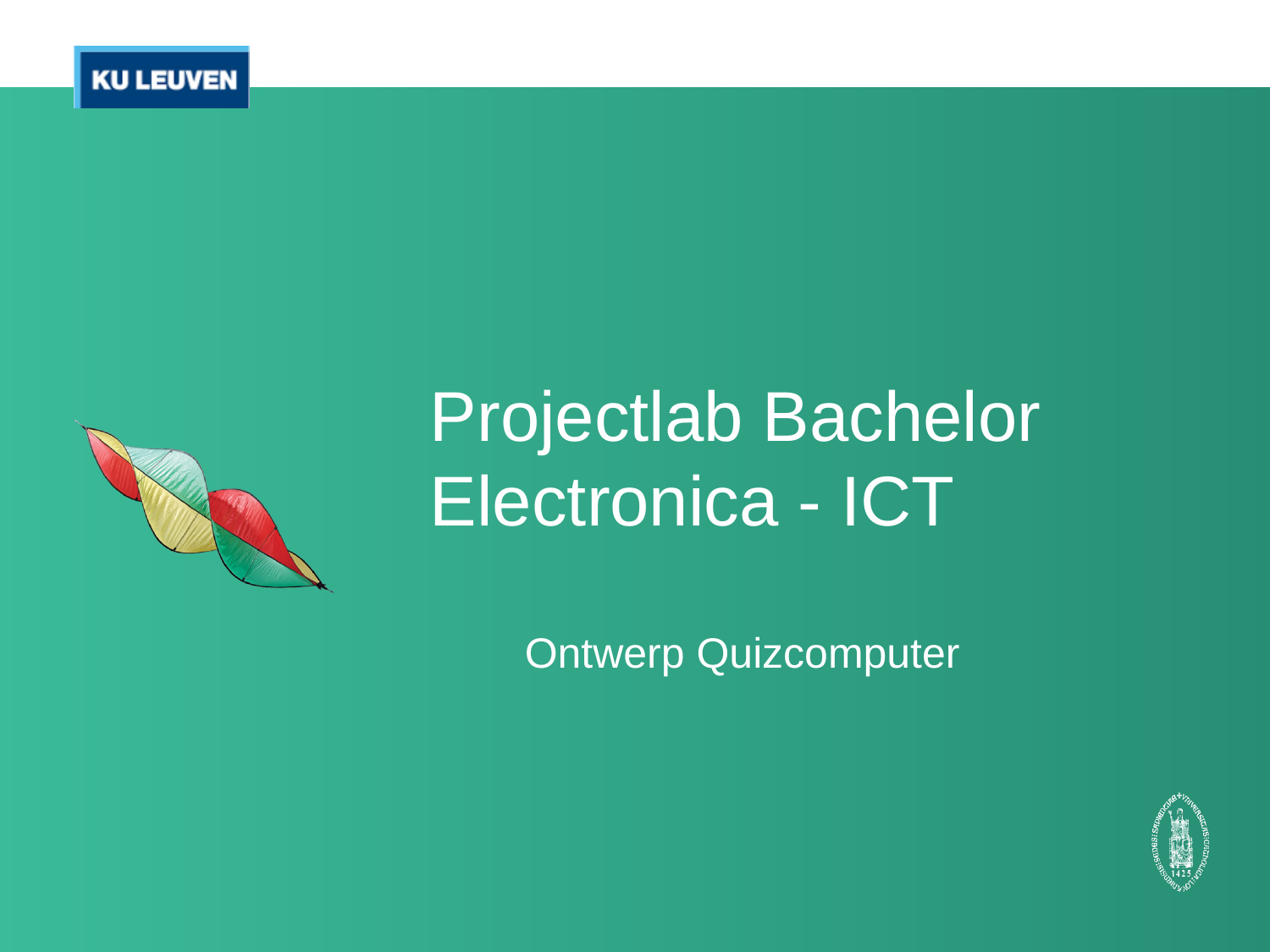

# Projectlab Bachelor Electronica - ICT
Ontwerp Quizcomputer